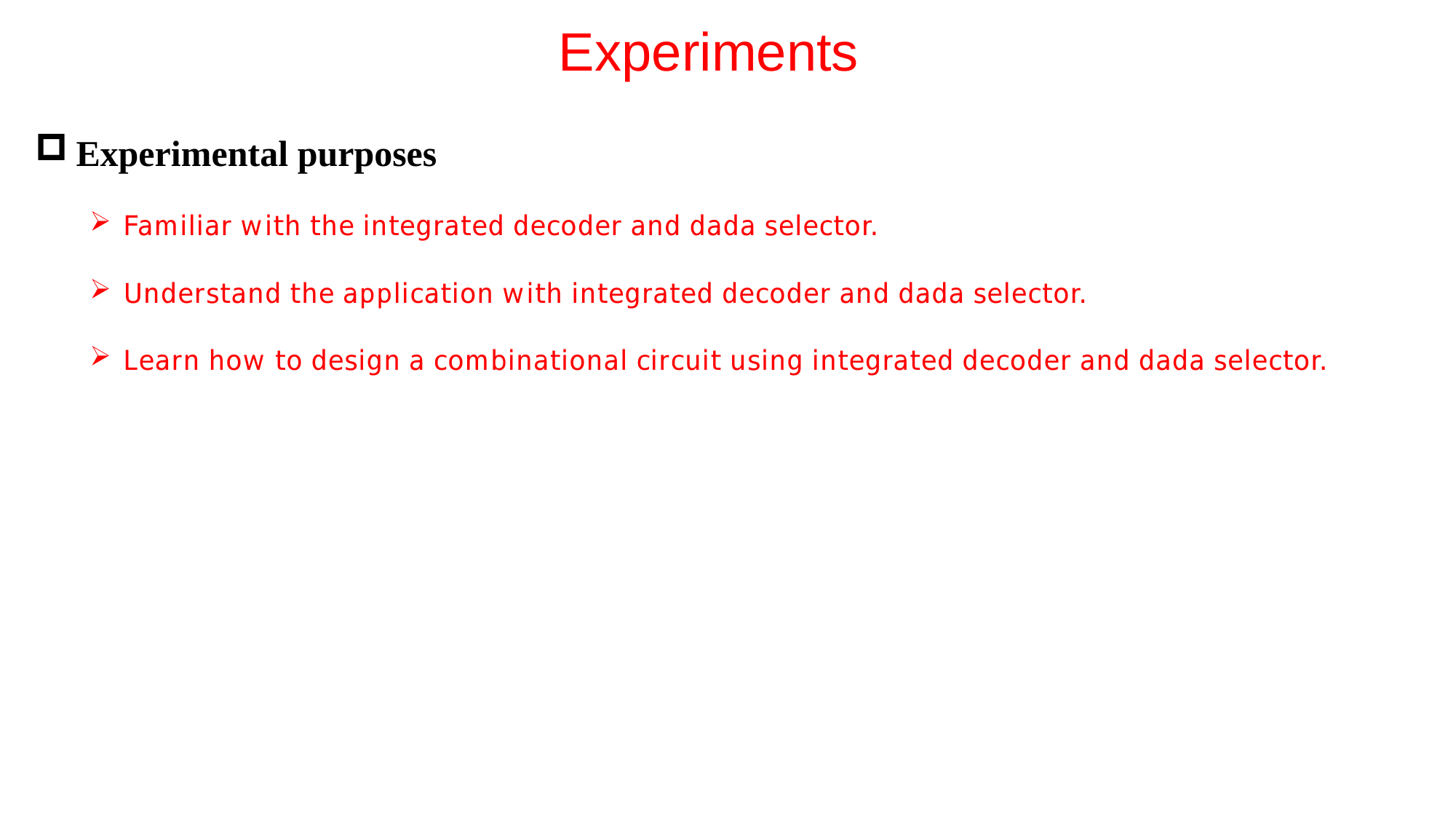

# Experiments
Experimental purposes
Familiar with the integrated decoder and dada selector.
Understand the application with integrated decoder and dada selector.
Learn how to design a combinational circuit using integrated decoder and dada selector.